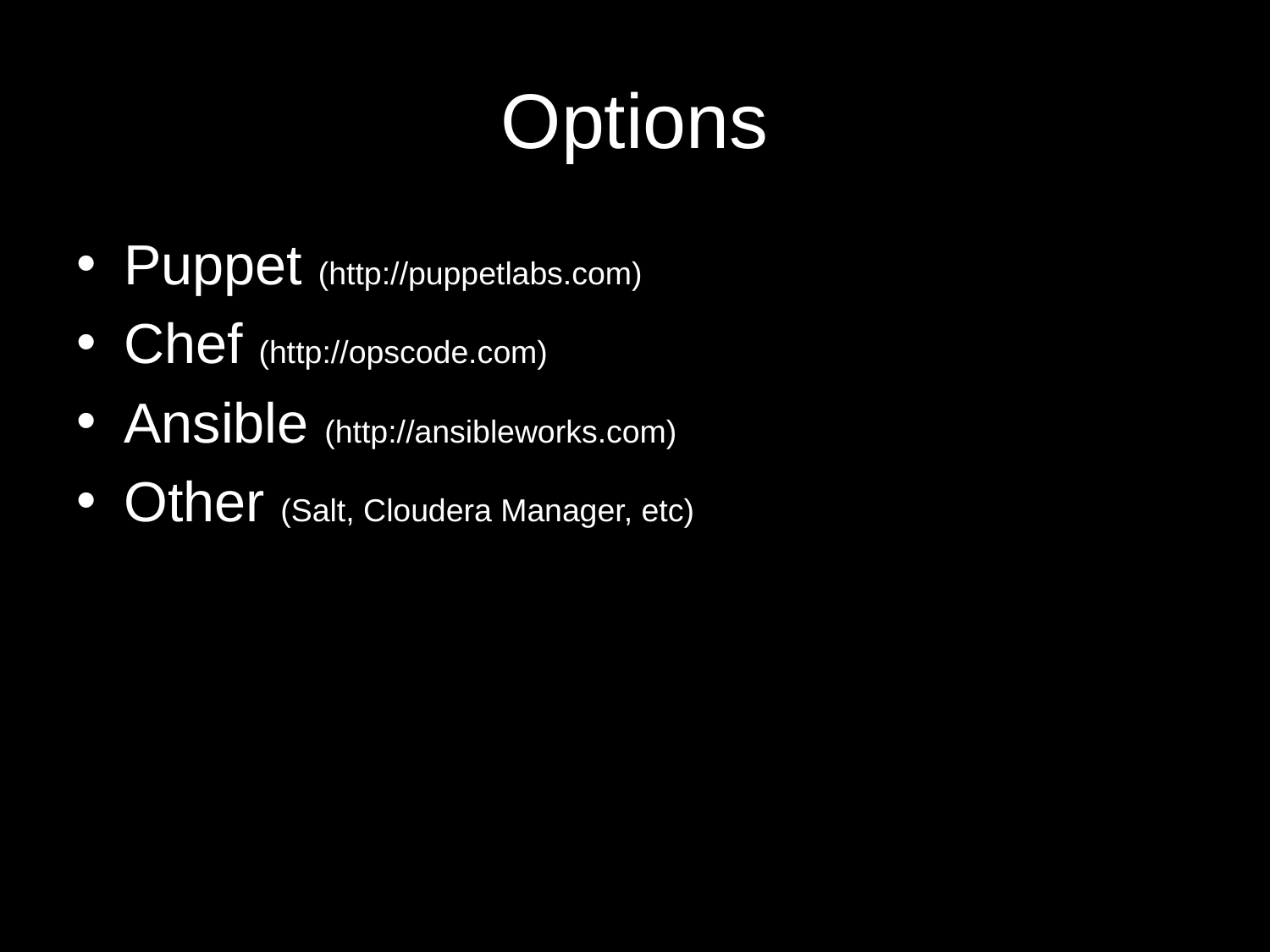

# Options
Puppet (http://puppetlabs.com)
Chef (http://opscode.com)
Ansible (http://ansibleworks.com)
Other (Salt, Cloudera Manager, etc)